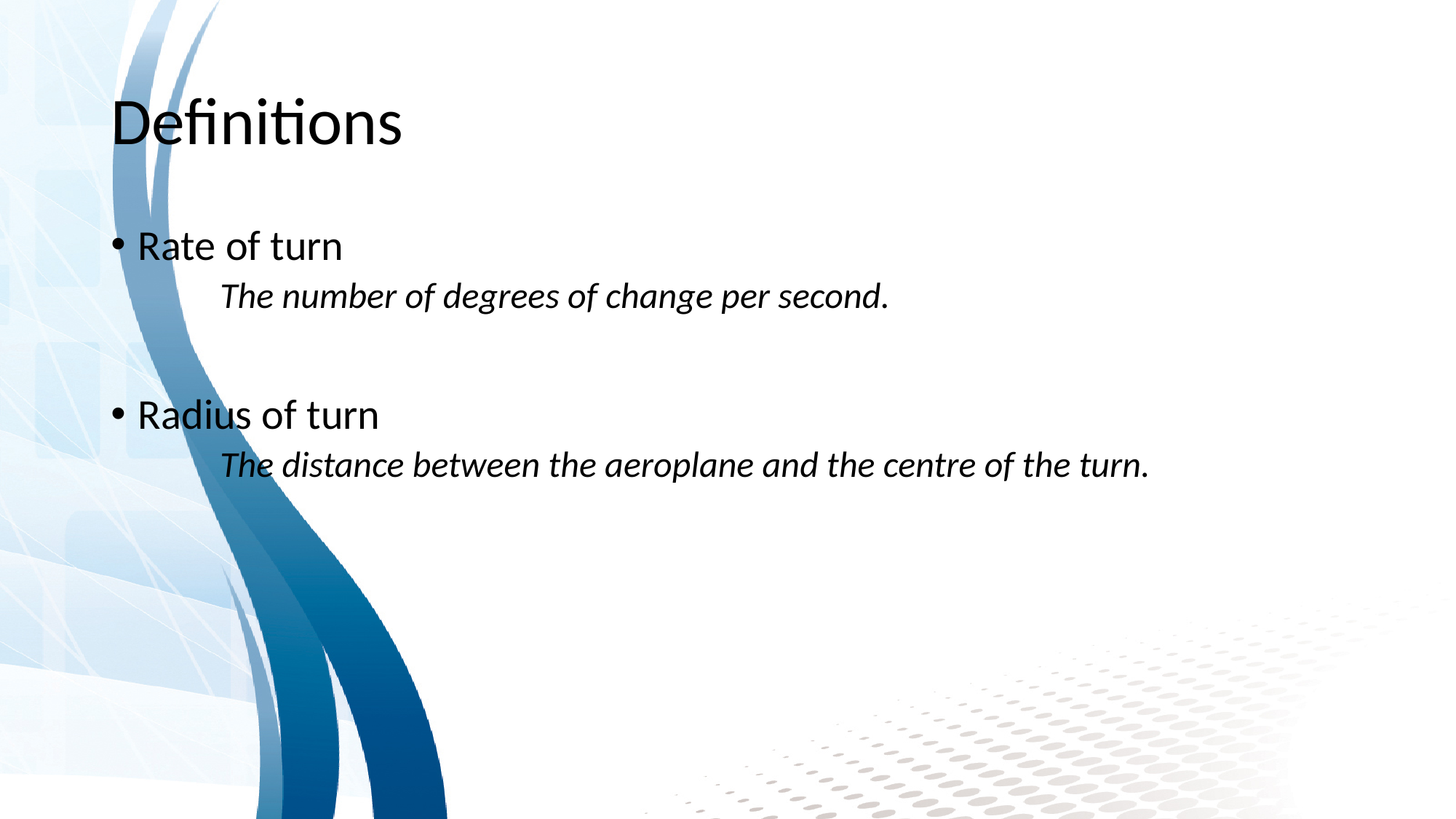

# Definitions
Rate of turn
The number of degrees of change per second.

Radius of turn
The distance between the aeroplane and the centre of the turn.